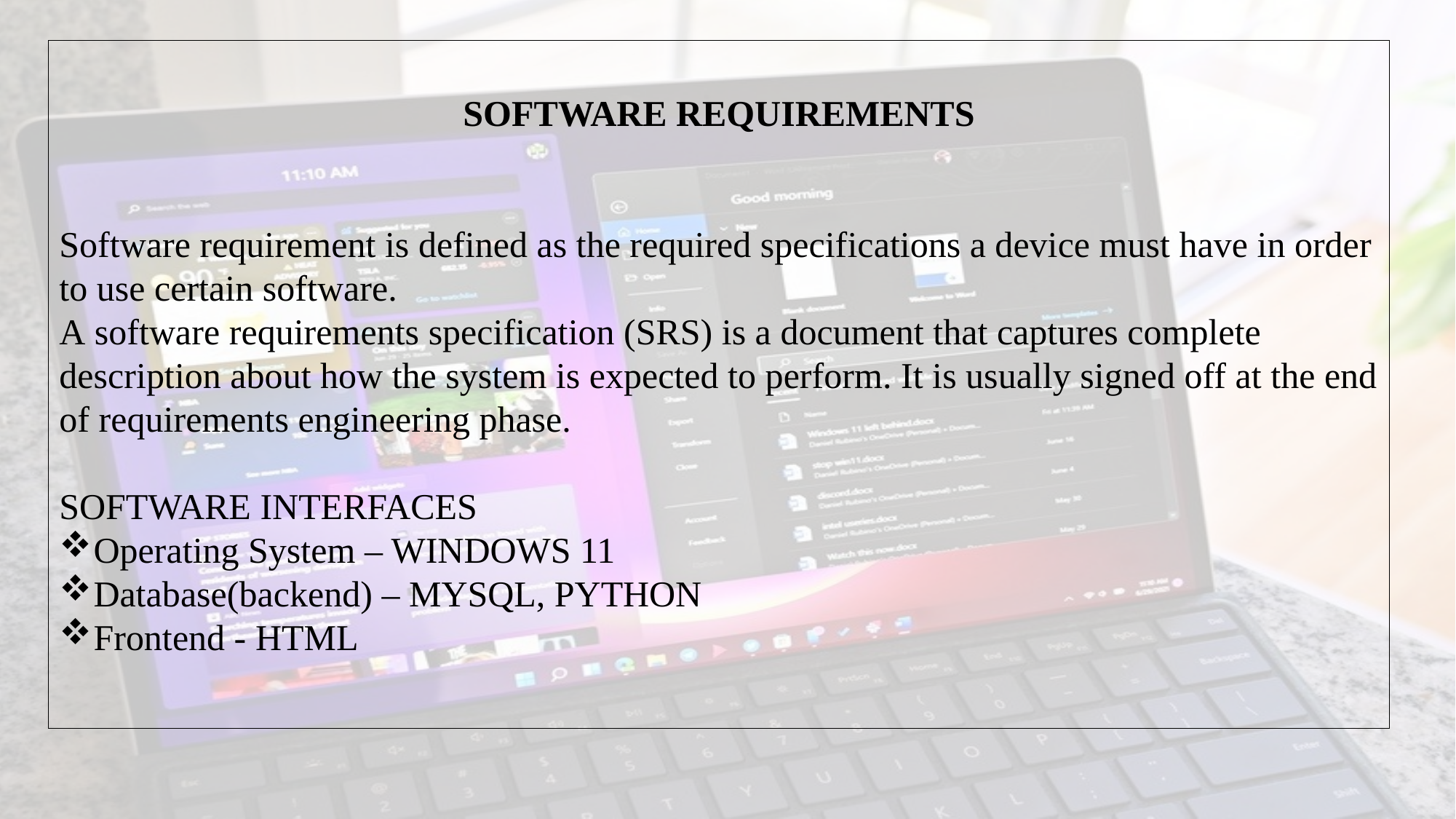

SOFTWARE REQUIREMENTS

Software requirement is defined as the required specifications a device must have in order to use certain software.
A software requirements specification (SRS) is a document that captures complete description about how the system is expected to perform. It is usually signed off at the end of requirements engineering phase.

SOFTWARE INTERFACES
Operating System – WINDOWS 11
Database(backend) – MYSQL, PYTHON
Frontend - HTML